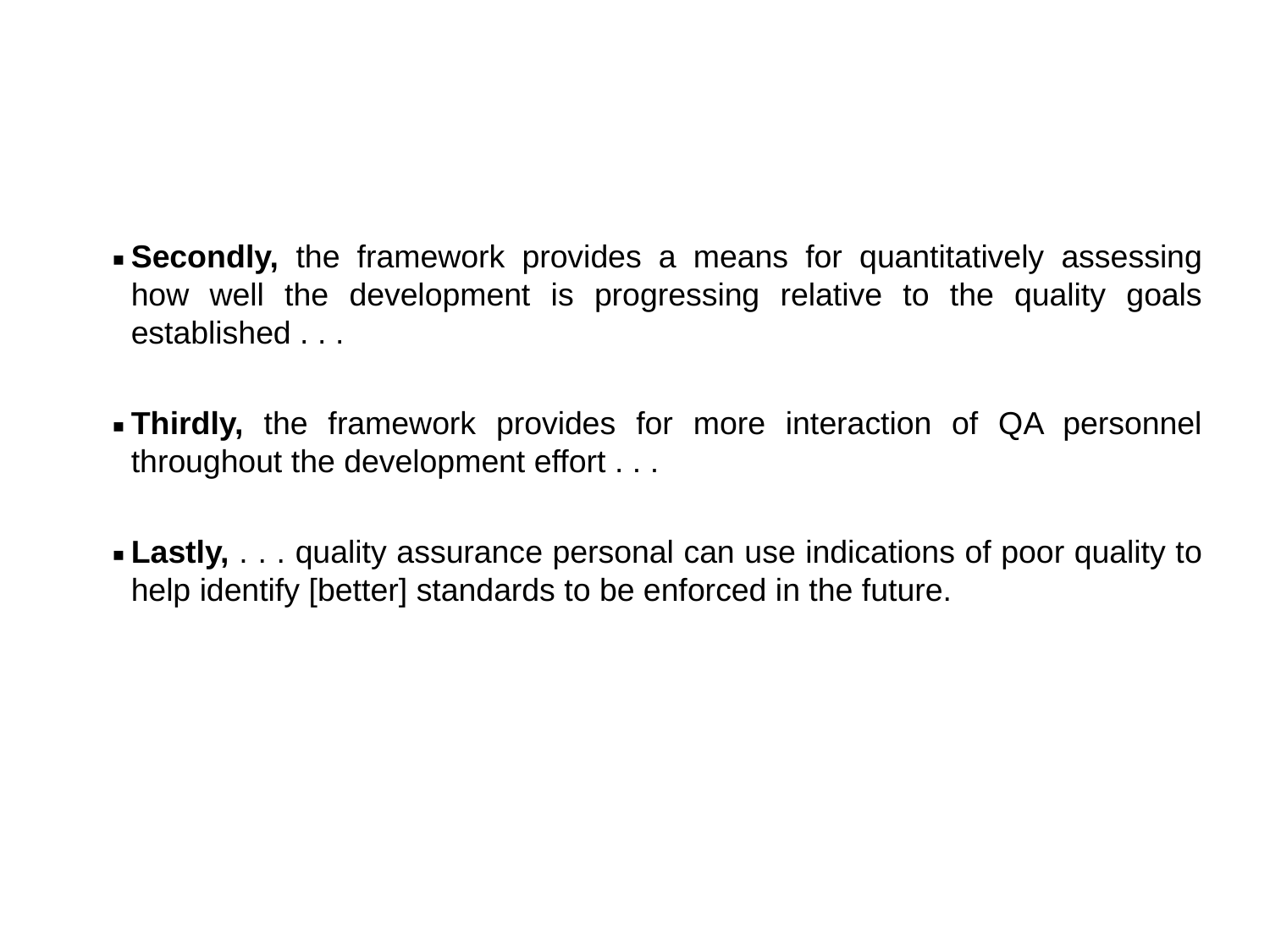

Secondly, the framework provides a means for quantitatively assessing how well the development is progressing relative to the quality goals established . . .

Thirdly, the framework provides for more interaction of QA personnel throughout the development effort . . .

Lastly, . . . quality assurance personal can use indications of poor quality to help identify [better] standards to be enforced in the future.